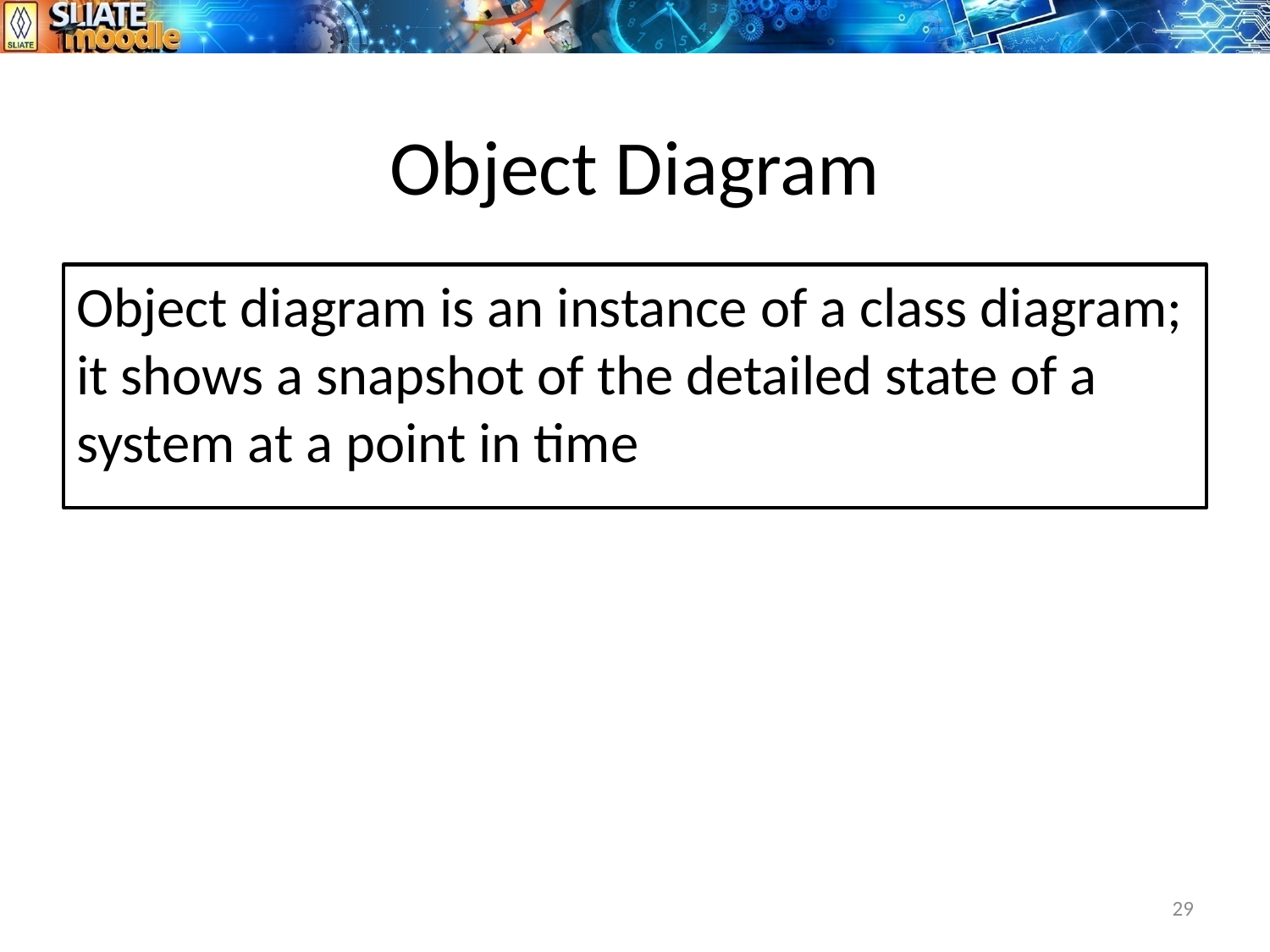

# Object Diagram
Object diagram is an instance of a class diagram; it shows a snapshot of the detailed state of a system at a point in time
29